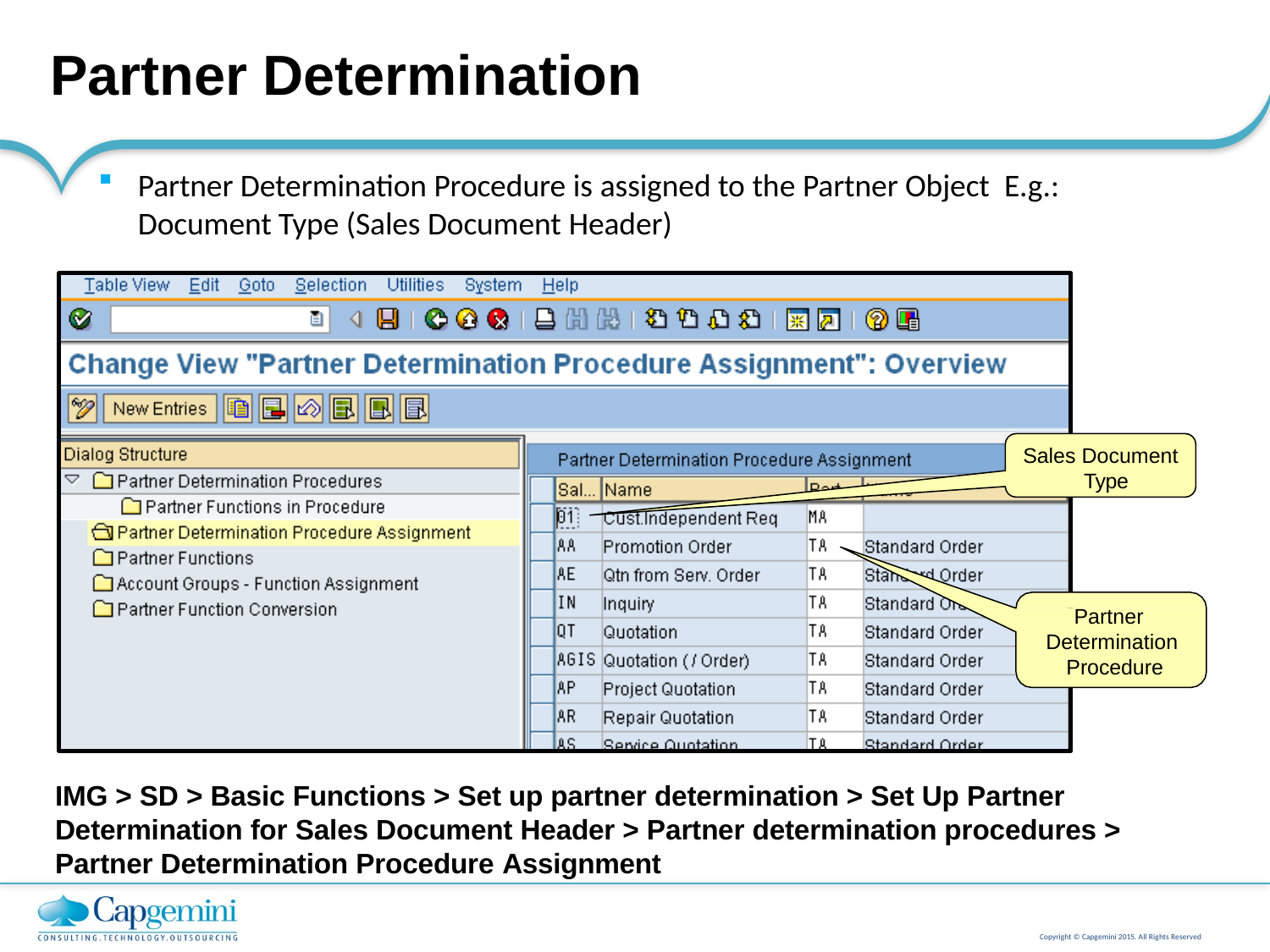

# Partner Determination
Partner Determination Procedure is assigned to the Partner Object  E.g.: Document Type (Sales Document Header)

Sales Document  Type

Partner  Determination  Procedure
IMG > SD > Basic Functions > Set up partner determination > Set Up Partner  Determination for Sales Document Header > Partner determination procedures >  Partner Determination Procedure Assignment